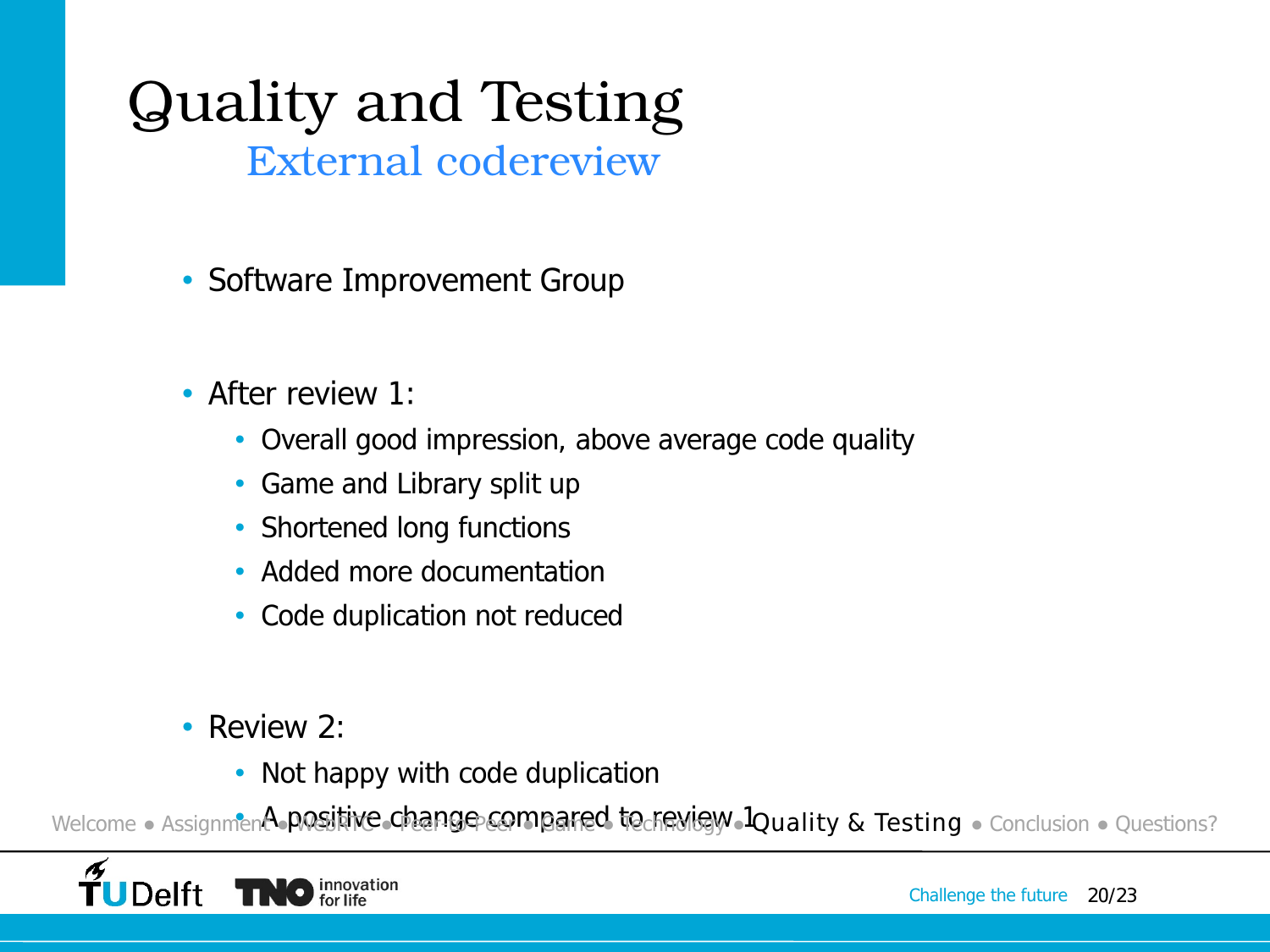

# Quality and Testing External codereview
Software Improvement Group

After review 1:
Overall good impression, above average code quality
Game and Library split up
Shortened long functions
Added more documentation
Code duplication not reduced

Review 2:
Not happy with code duplication
A positive change compared to review 1
Welcome ● Assignment ● WebRTC ● Peer-to-Peer ● Game ● Technology ● Quality & Testing ● Conclusion ● Questions?